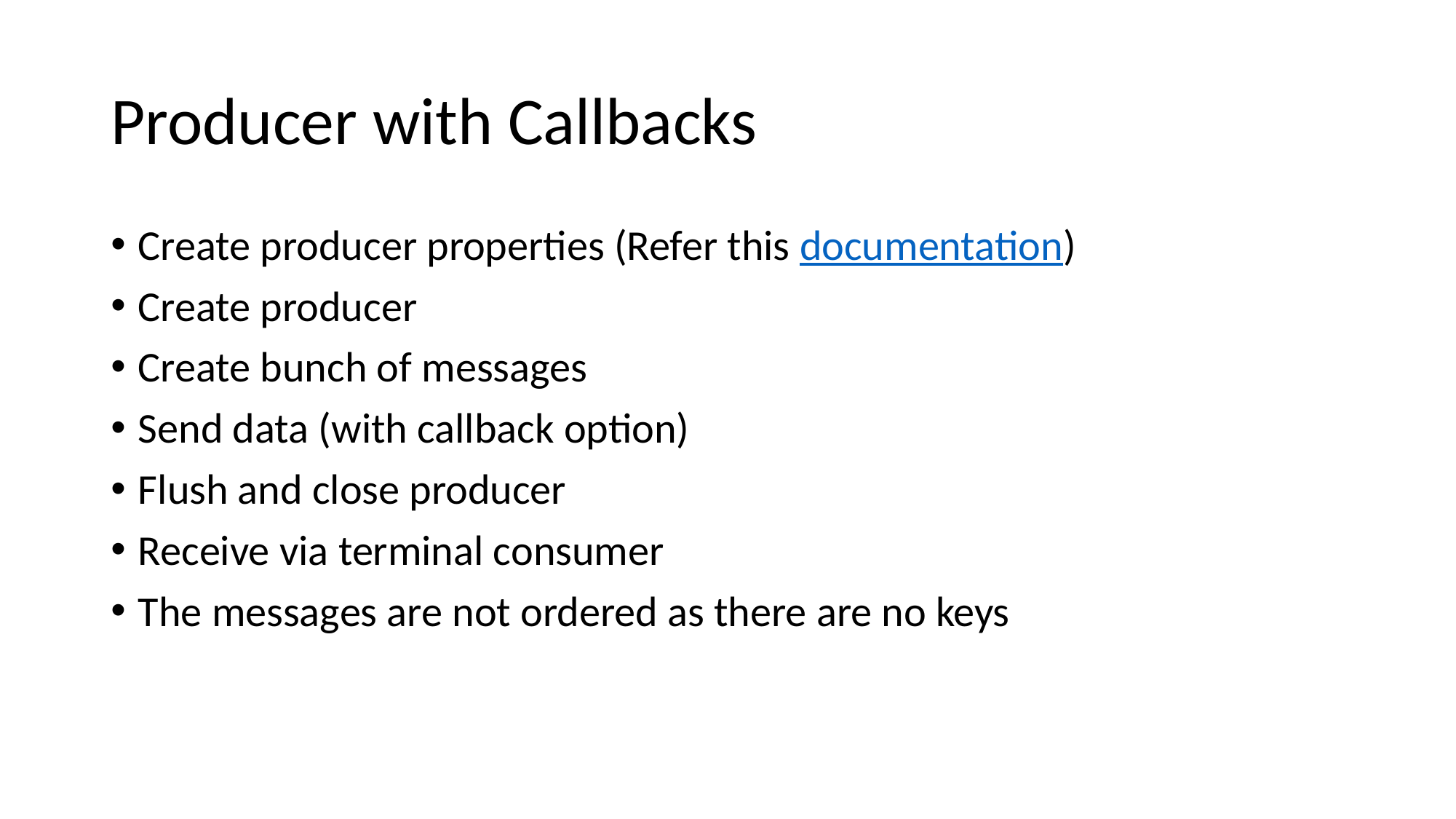

# Producer with Callbacks
Create producer properties (Refer this documentation)
Create producer
Create bunch of messages
Send data (with callback option)
Flush and close producer
Receive via terminal consumer
The messages are not ordered as there are no keys